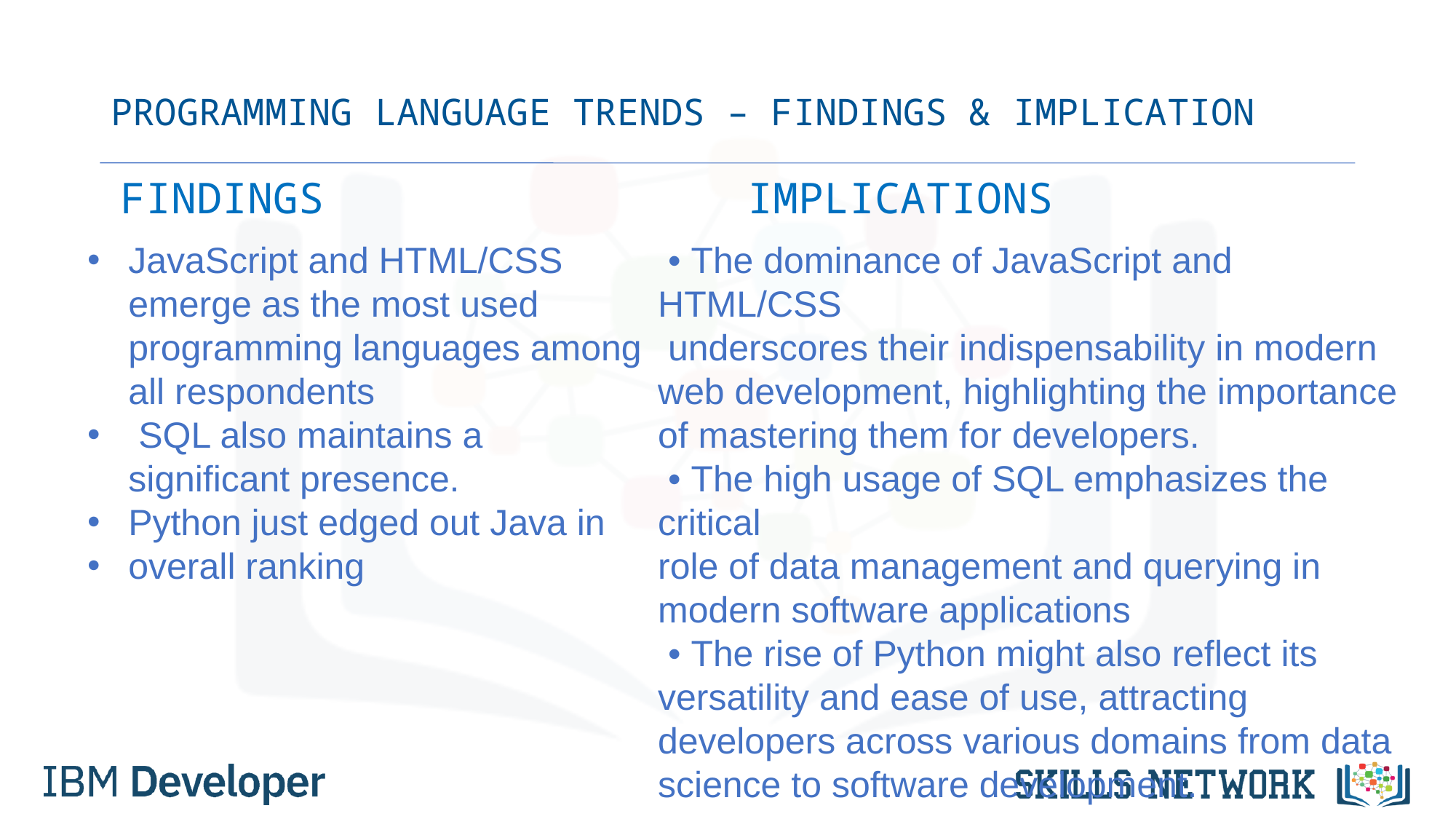

# PROGRAMMING LANGUAGE TRENDS – FINDINGS & IMPLICATION
FINDINGS
IMPLICATIONS
 • The dominance of JavaScript and HTML/CSS
 underscores their indispensability in modern
web development, highlighting the importance
of mastering them for developers.
 • The high usage of SQL emphasizes the critical
role of data management and querying in
modern software applications
 • The rise of Python might also reflect its
versatility and ease of use, attracting
developers across various domains from data
science to software development.
JavaScript and HTML/CSS emerge as the most used programming languages among all respondents
 SQL also maintains a significant presence.
Python just edged out Java in
overall ranking